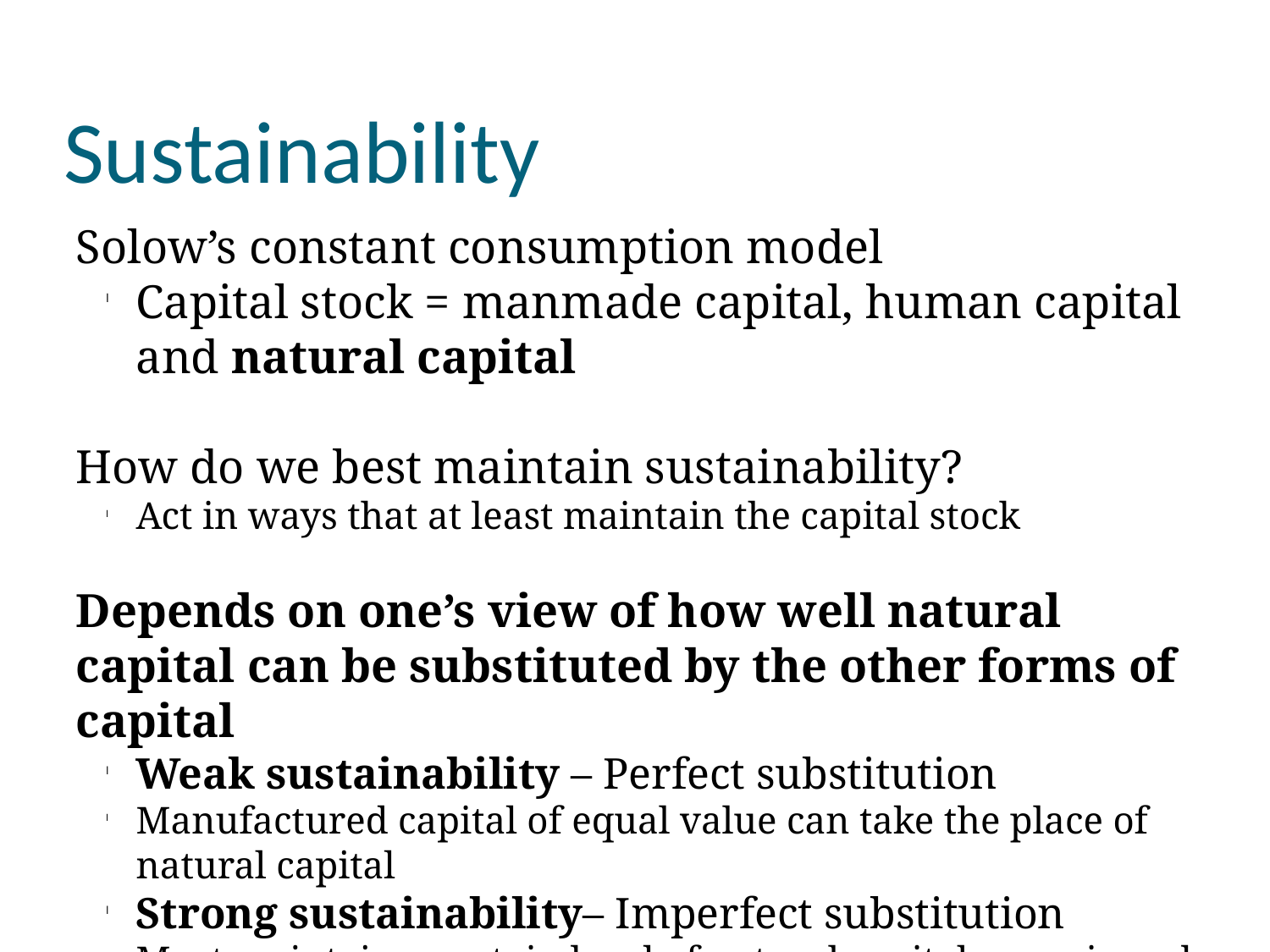

Sustainability
Solow’s constant consumption model
Capital stock = manmade capital, human capital and natural capital

How do we best maintain sustainability?
Act in ways that at least maintain the capital stock

Depends on one’s view of how well natural capital can be substituted by the other forms of capital
Weak sustainability – Perfect substitution
Manufactured capital of equal value can take the place of natural capital
Strong sustainability– Imperfect substitution
Must maintain a certain level of natural capital, e.g., air and water!